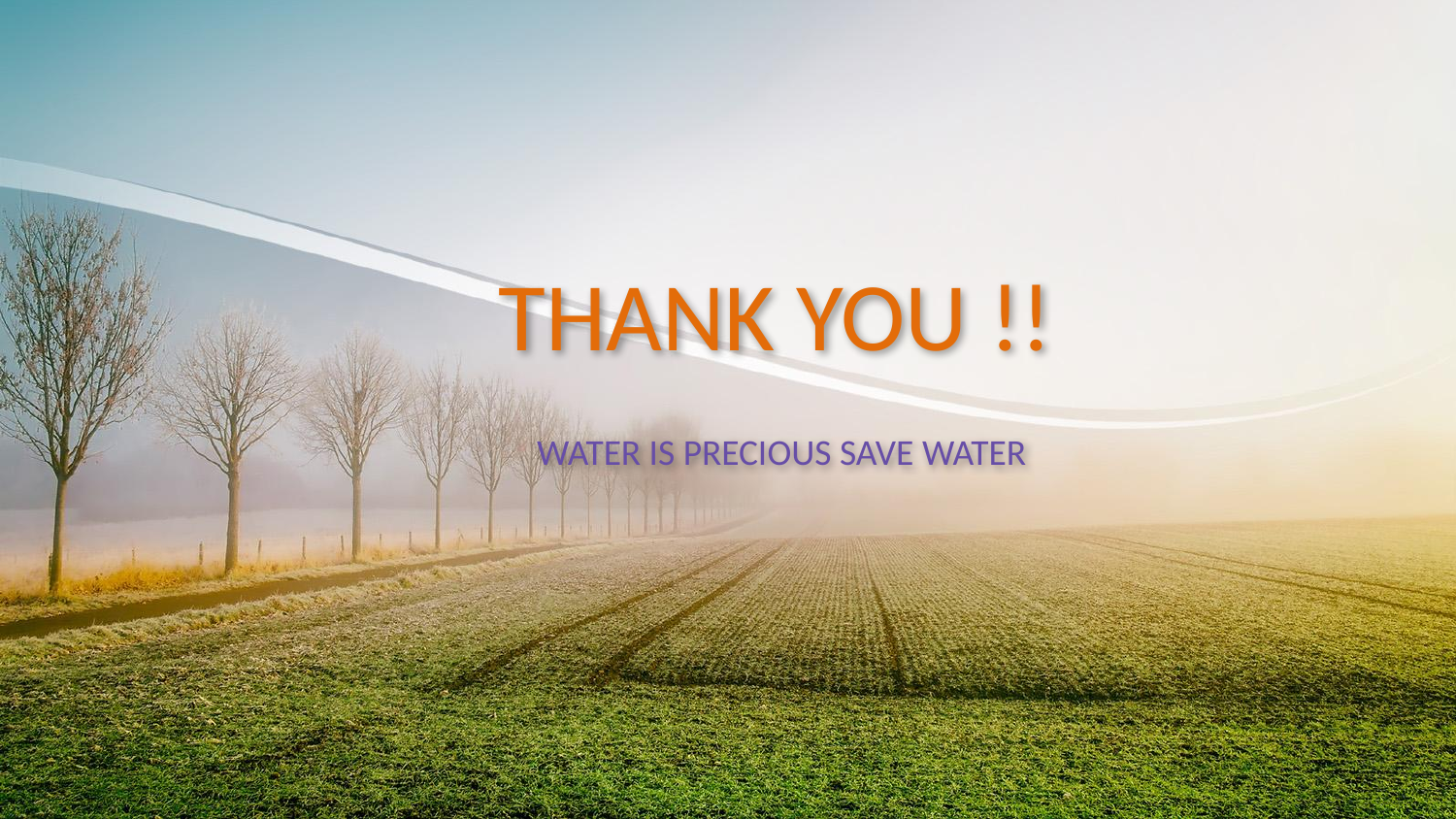

# THANK YOU !!
WATER IS PRECIOUS SAVE WATER